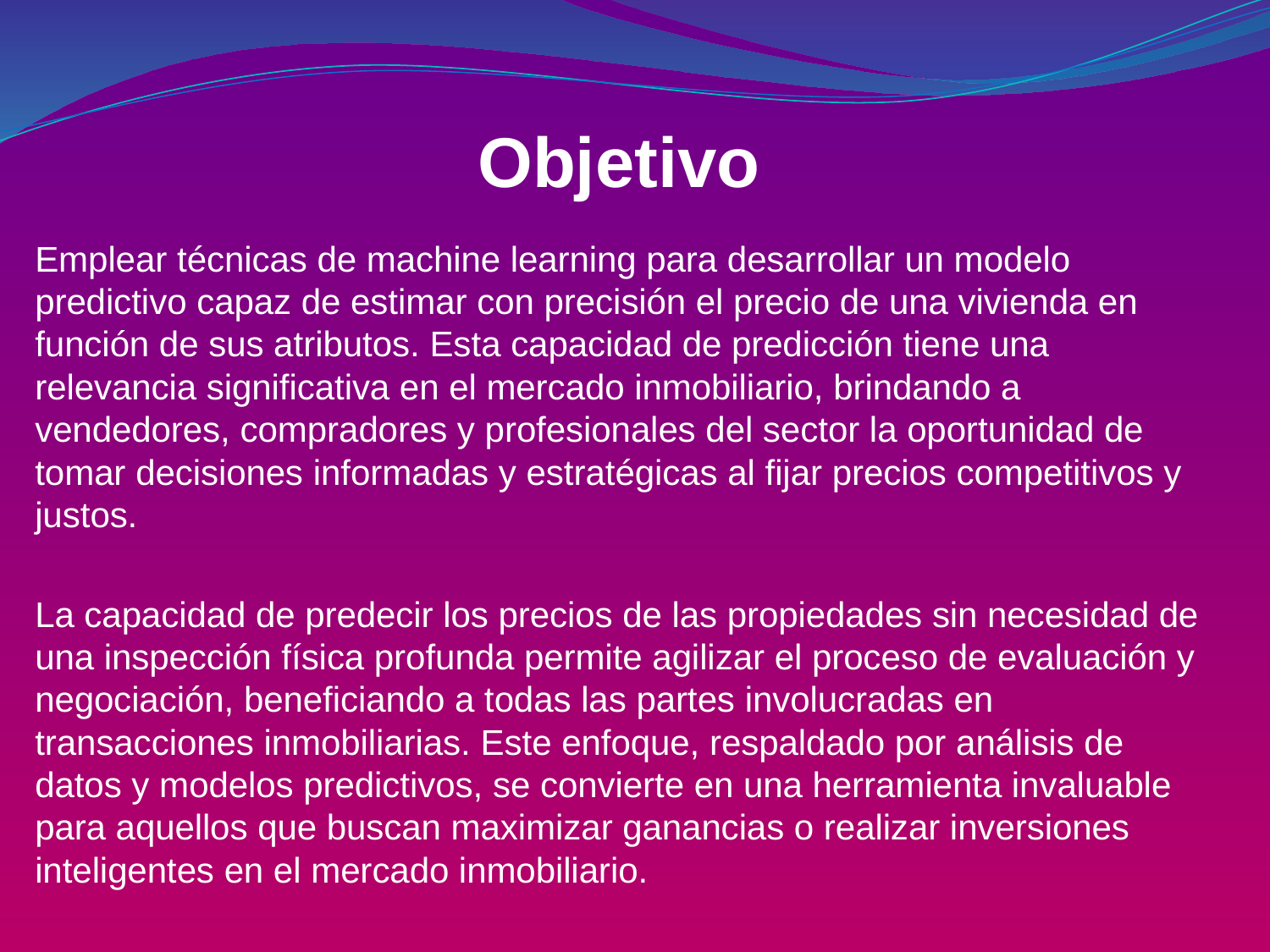

# Objetivo

Emplear técnicas de machine learning para desarrollar un modelo predictivo capaz de estimar con precisión el precio de una vivienda en función de sus atributos. Esta capacidad de predicción tiene una relevancia significativa en el mercado inmobiliario, brindando a vendedores, compradores y profesionales del sector la oportunidad de tomar decisiones informadas y estratégicas al fijar precios competitivos y justos.

La capacidad de predecir los precios de las propiedades sin necesidad de una inspección física profunda permite agilizar el proceso de evaluación y negociación, beneficiando a todas las partes involucradas en transacciones inmobiliarias. Este enfoque, respaldado por análisis de datos y modelos predictivos, se convierte en una herramienta invaluable para aquellos que buscan maximizar ganancias o realizar inversiones inteligentes en el mercado inmobiliario.